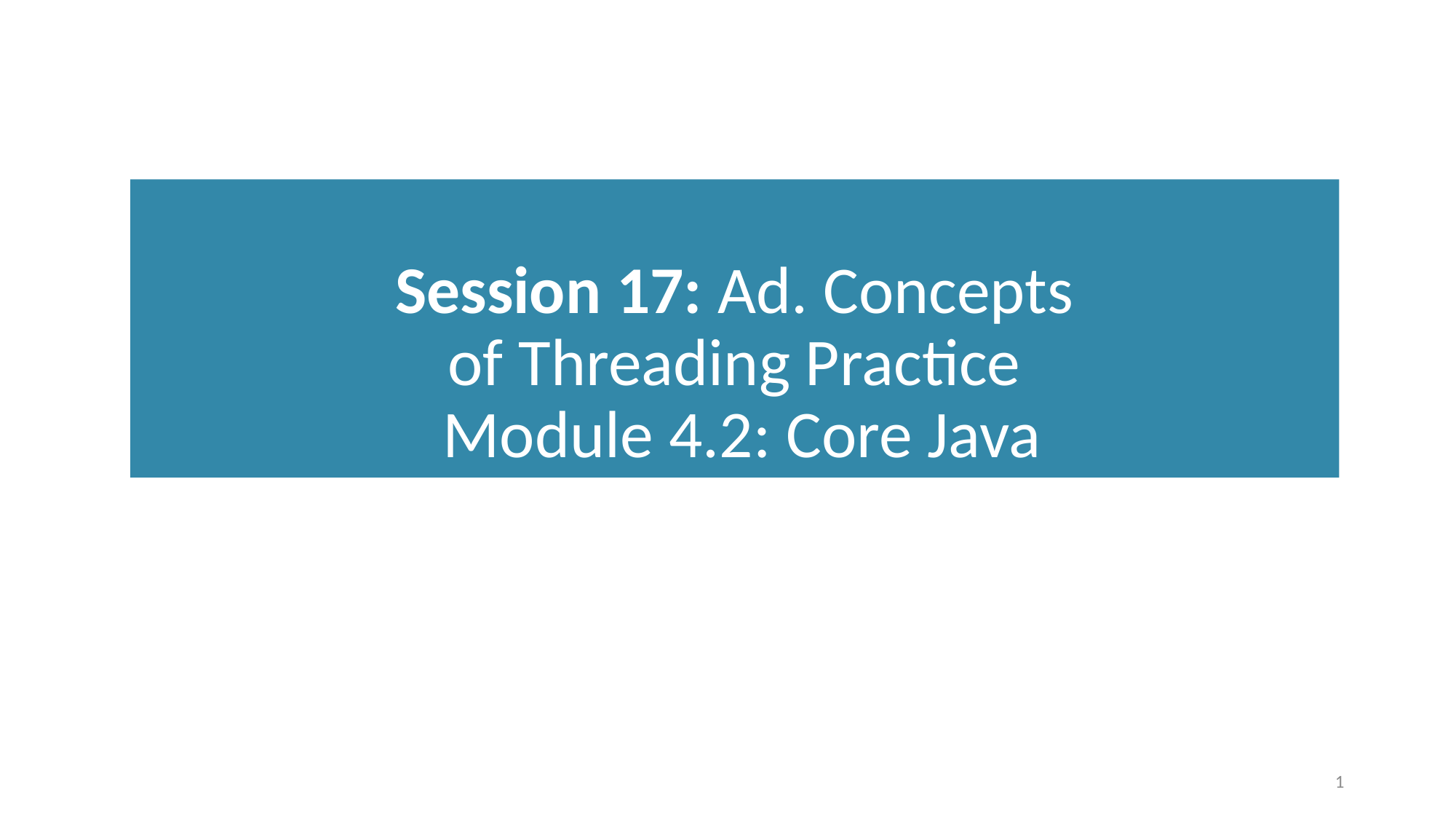

# Session 17: Ad. Concepts of Threading Practice Module 4.2: Core Java
1